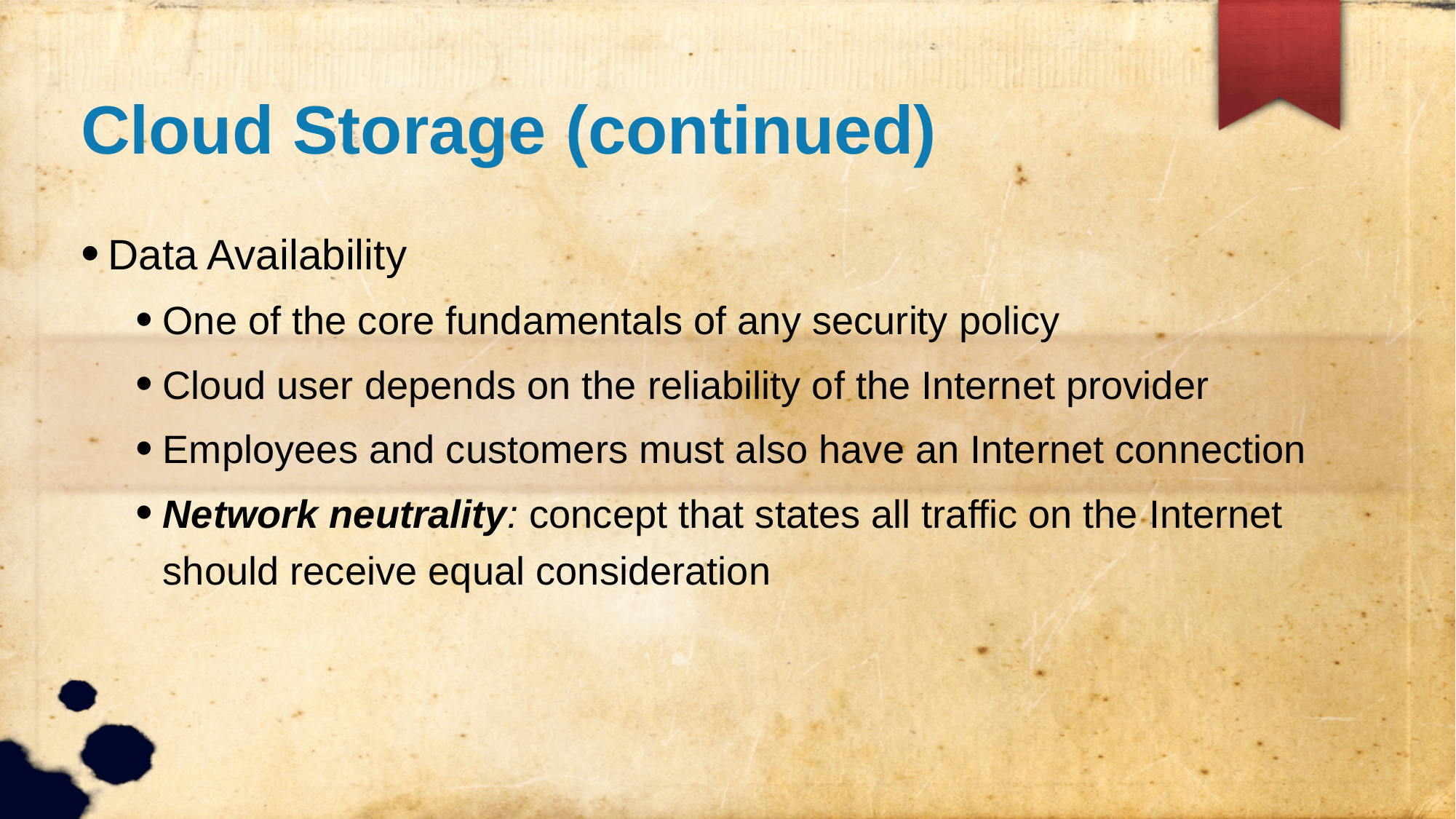

Cloud Storage (continued)
Data Availability
One of the core fundamentals of any security policy
Cloud user depends on the reliability of the Internet provider
Employees and customers must also have an Internet connection
Network neutrality: concept that states all traffic on the Internet should receive equal consideration